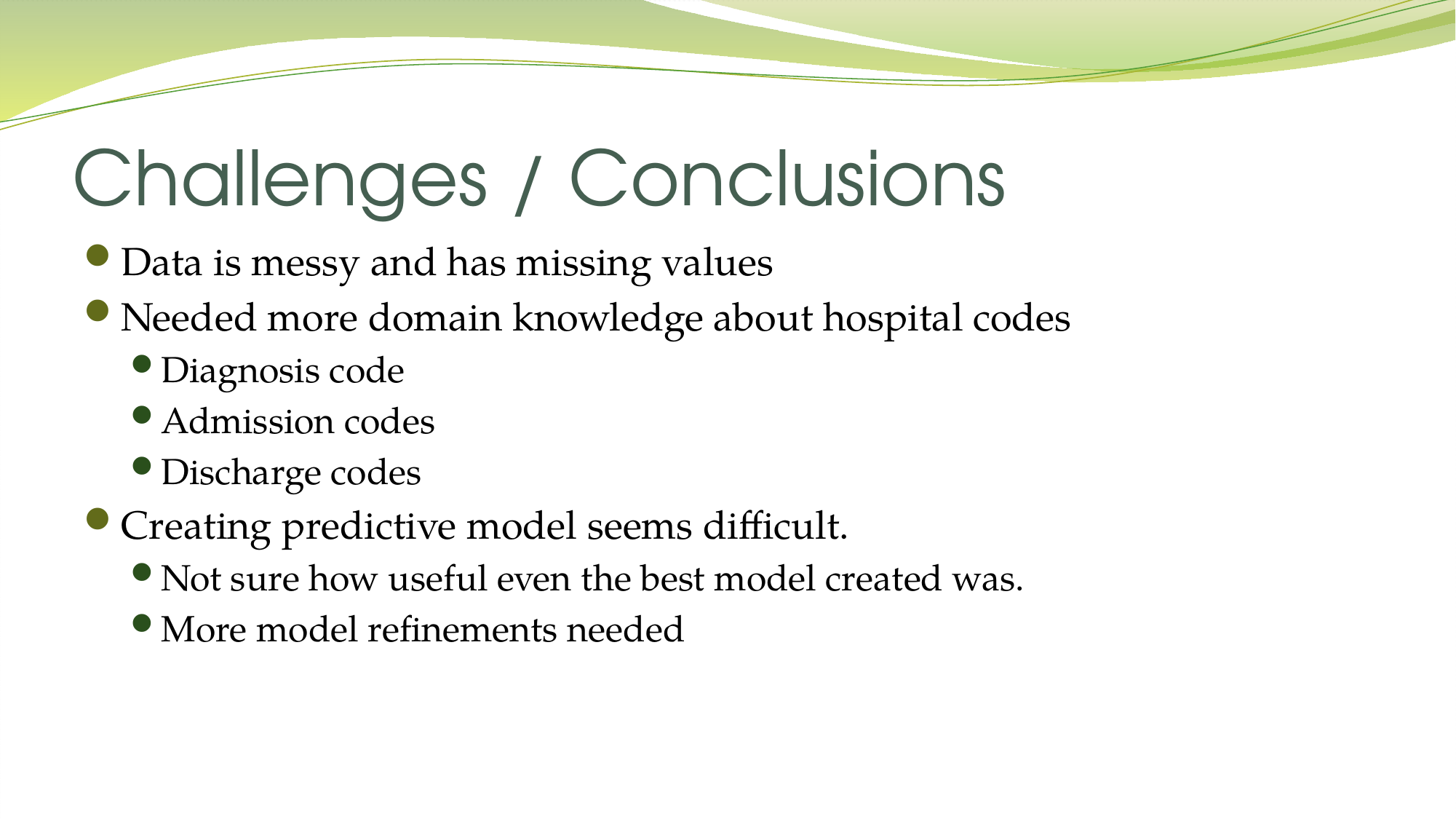

# Challenges / Conclusions
Data is messy and has missing values
Needed more domain knowledge about hospital codes
Diagnosis code
Admission codes
Discharge codes
Creating predictive model seems difficult.
Not sure how useful even the best model created was.
More model refinements needed